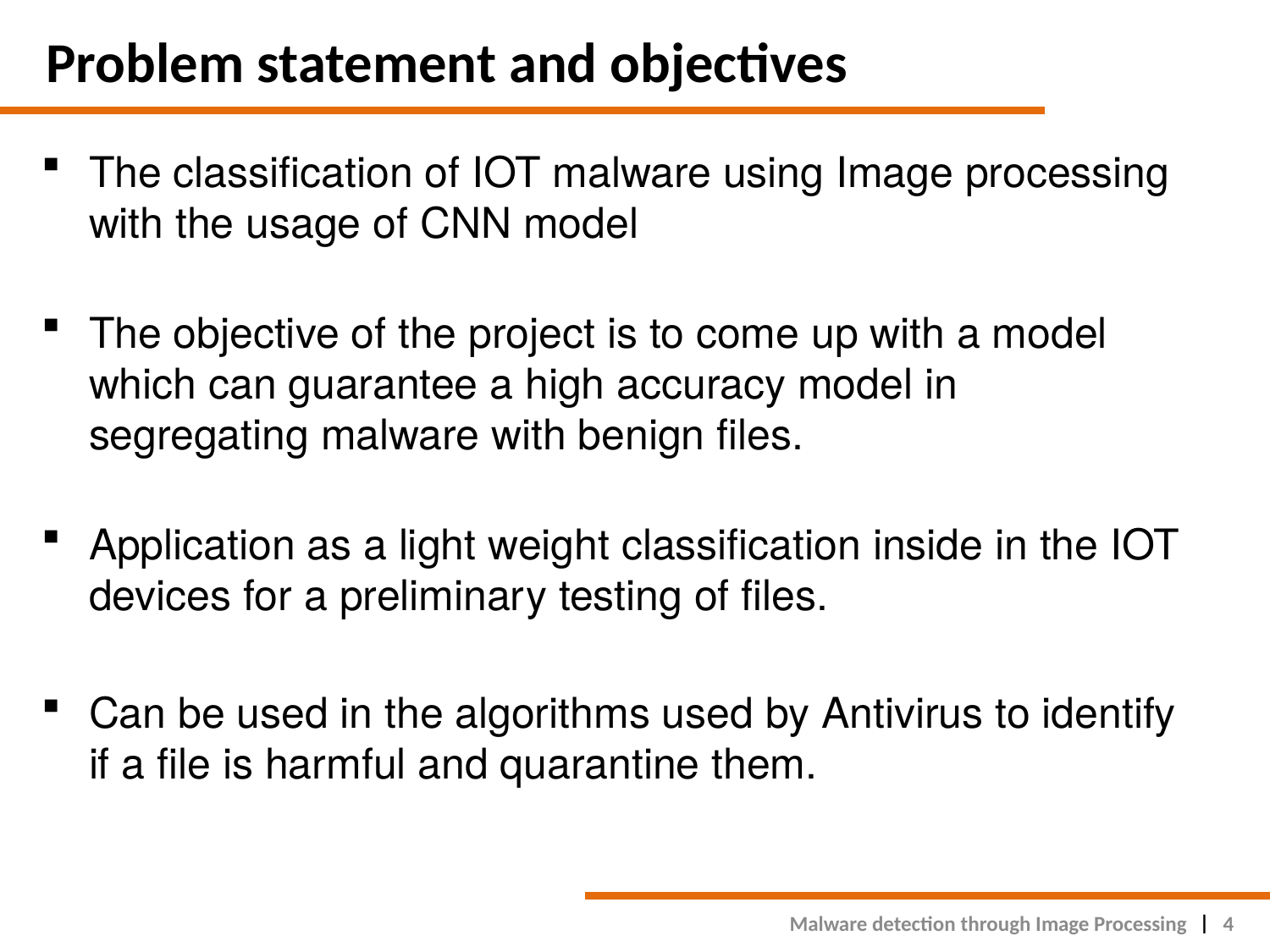

# Problem statement and objectives
The classification of IOT malware using Image processing with the usage of CNN model
The objective of the project is to come up with a model which can guarantee a high accuracy model in segregating malware with benign files.
Application as a light weight classification inside in the IOT devices for a preliminary testing of files.

Can be used in the algorithms used by Antivirus to identify if a file is harmful and quarantine them.

Malware detection through Image Processing
4